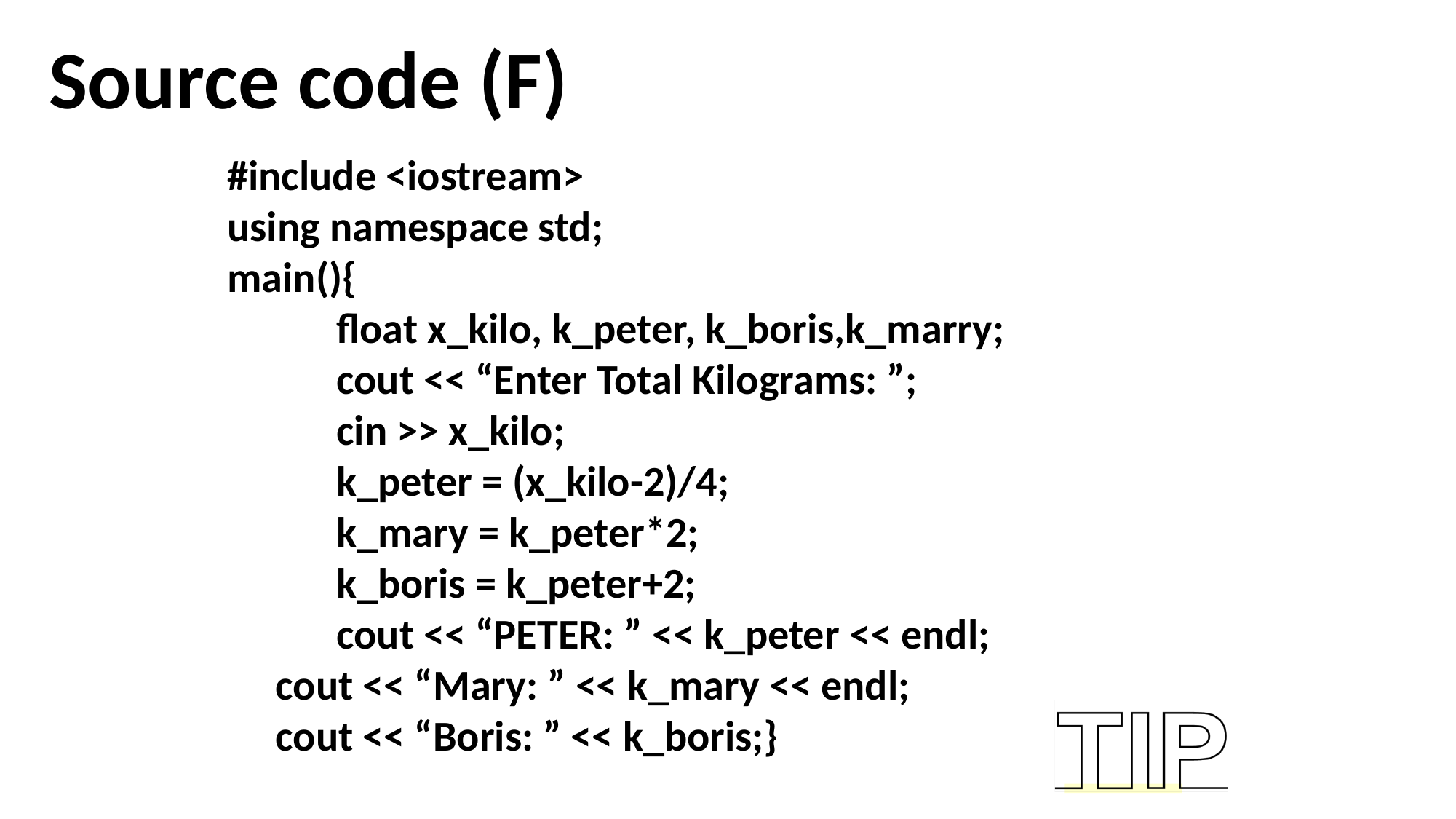

Source code (F)
#include <iostream>
using namespace std;
main(){
	float x_kilo, k_peter, k_boris,k_marry;
	cout << “Enter Total Kilograms: ”;
	cin >> x_kilo;
	k_peter = (x_kilo-2)/4;
	k_mary = k_peter*2;
	k_boris = k_peter+2;
	cout << “PETER: ” << k_peter << endl;
     cout << “Mary: ” << k_mary << endl;
     cout << “Boris: ” << k_boris;}